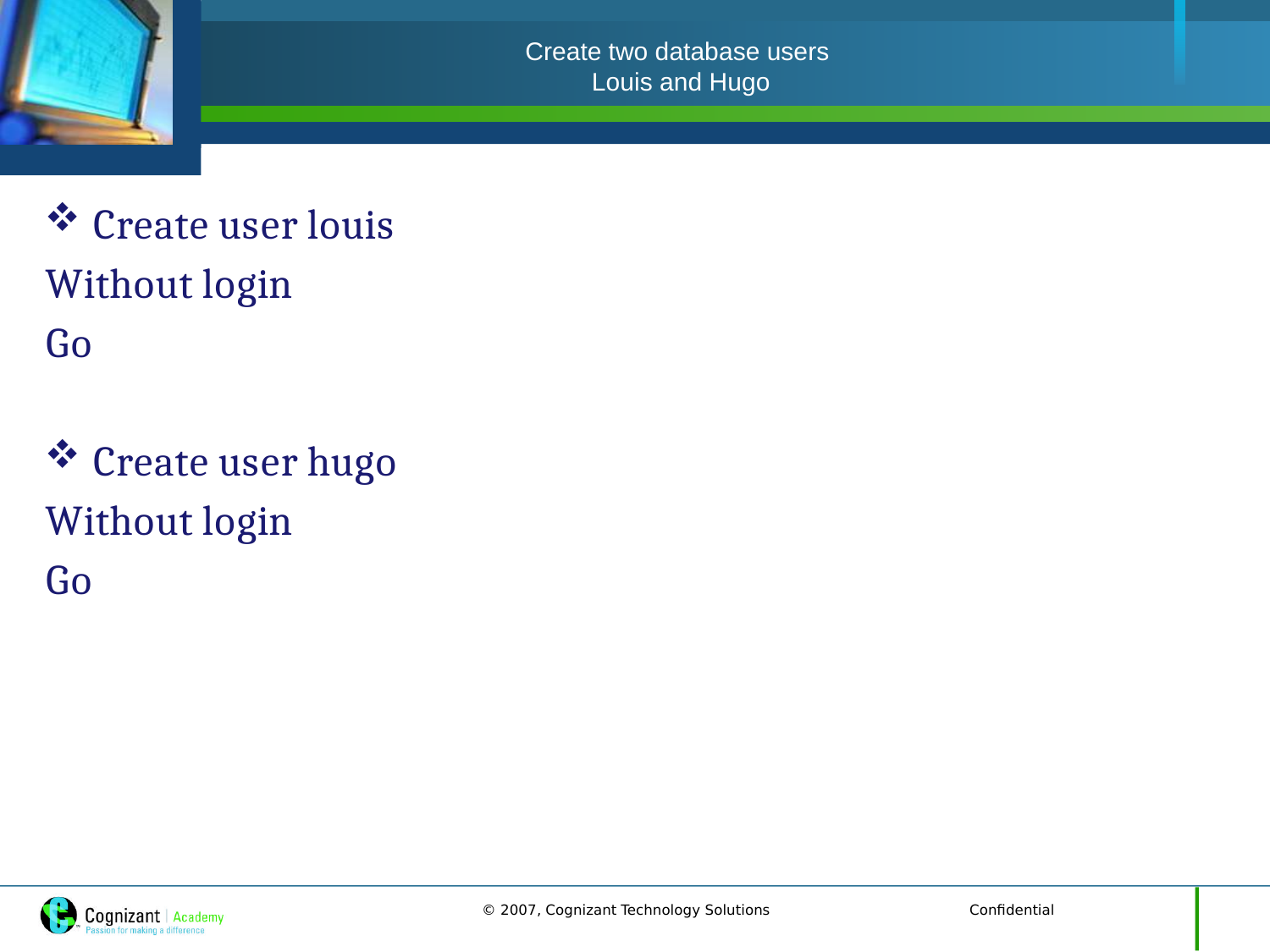

# Create two database users Louis and Hugo
Create user louis
Without login
Go

Create user hugo
Without login
Go